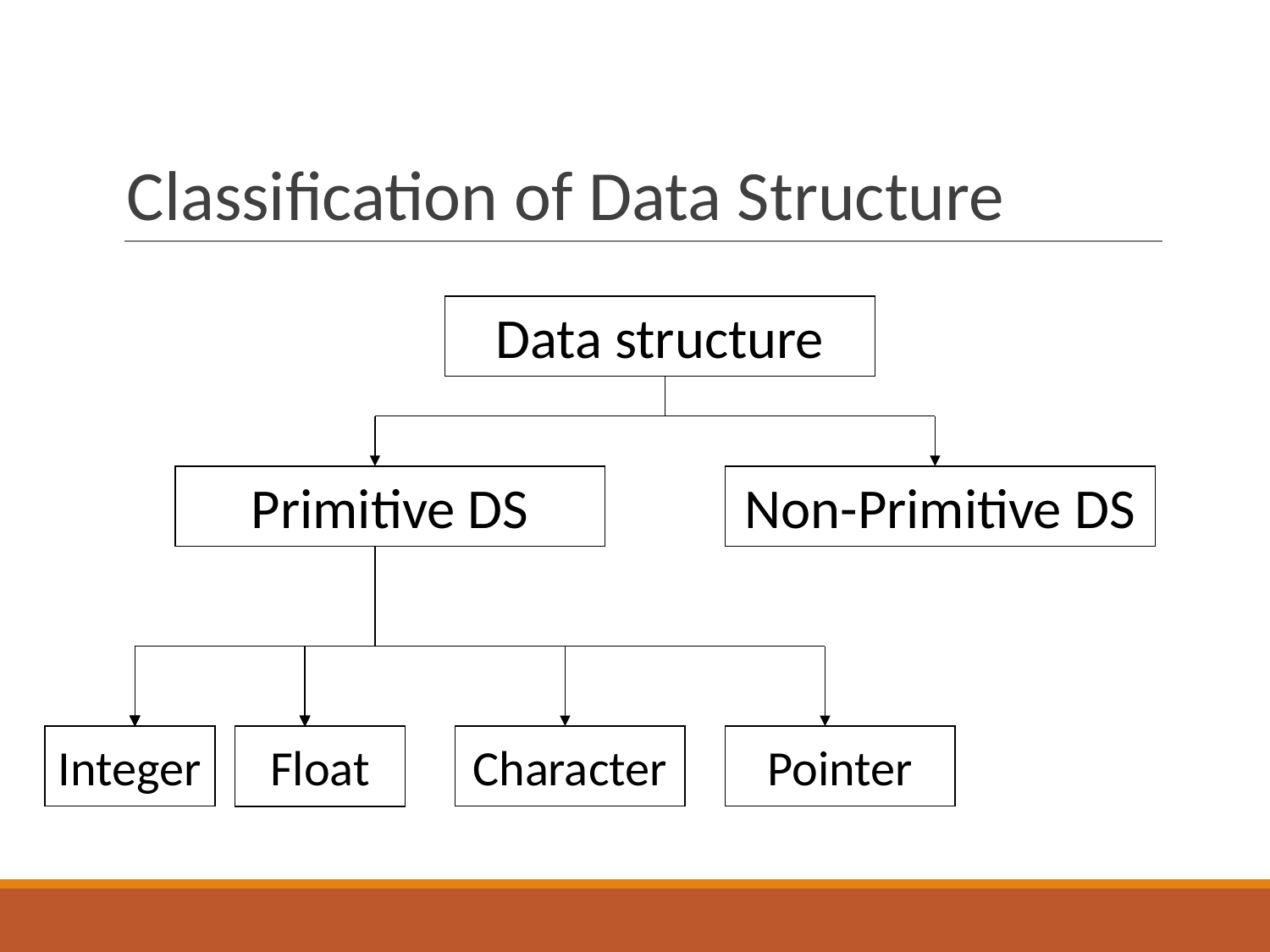

# Classification of Data Structure
Data structure
Primitive DS
Non-Primitive DS
Integer
Float
Character
Pointer
Float
Float